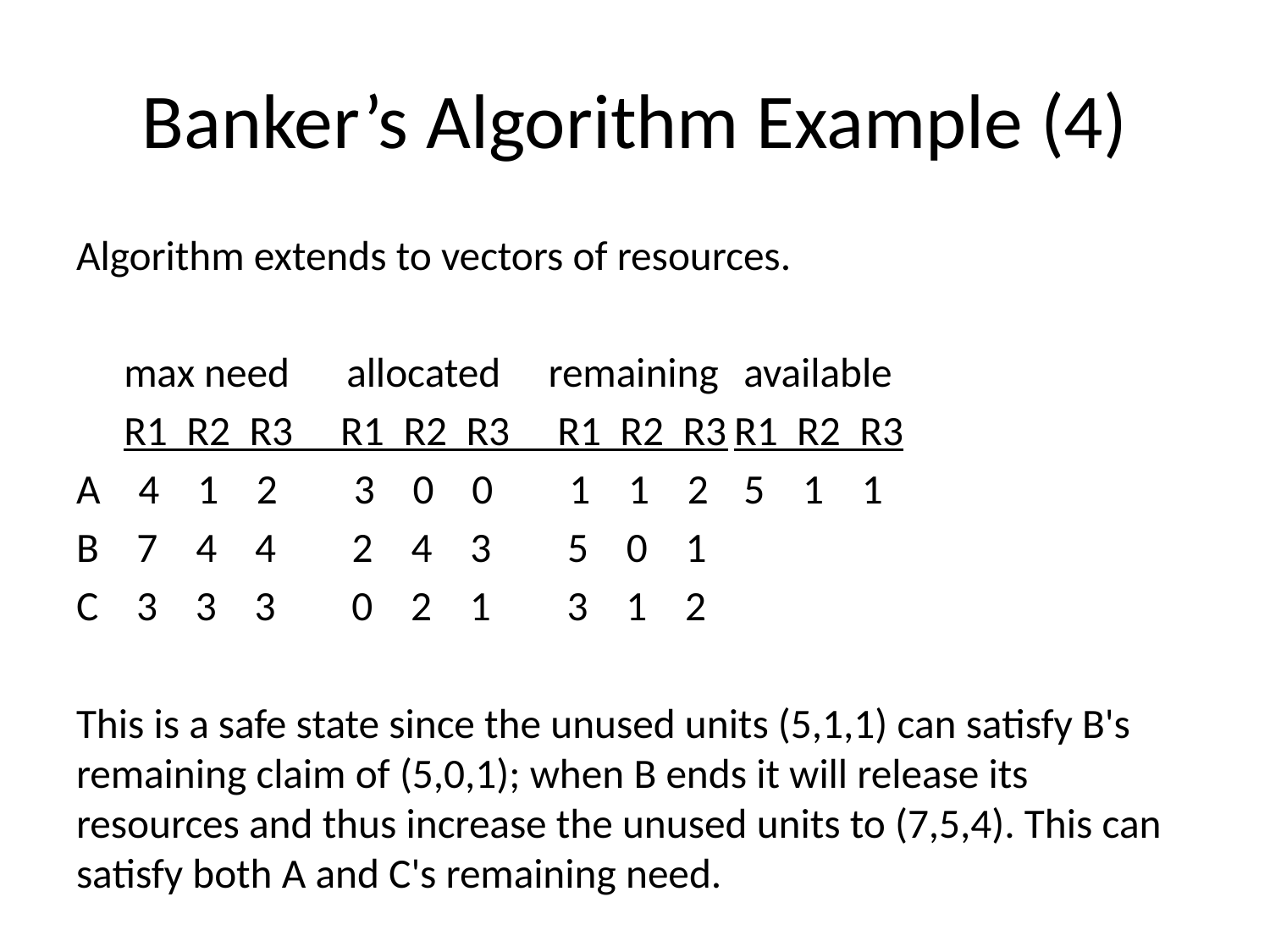

# Banker’s Algorithm Example (4)
Algorithm extends to vectors of resources.

     max need      allocated     remaining			 available
     R1  R2  R3     R1  R2  R3     R1  R2  R3			R1  R2  R3
A    4    1    2        3    0    0        1    1    2			 5    1    1
B    7    4    4        2    4    3        5    0    1
C    3    3    3        0    2    1        3    1    2

This is a safe state since the unused units (5,1,1) can satisfy B's remaining claim of (5,0,1); when B ends it will release its resources and thus increase the unused units to (7,5,4). This can satisfy both A and C's remaining need.